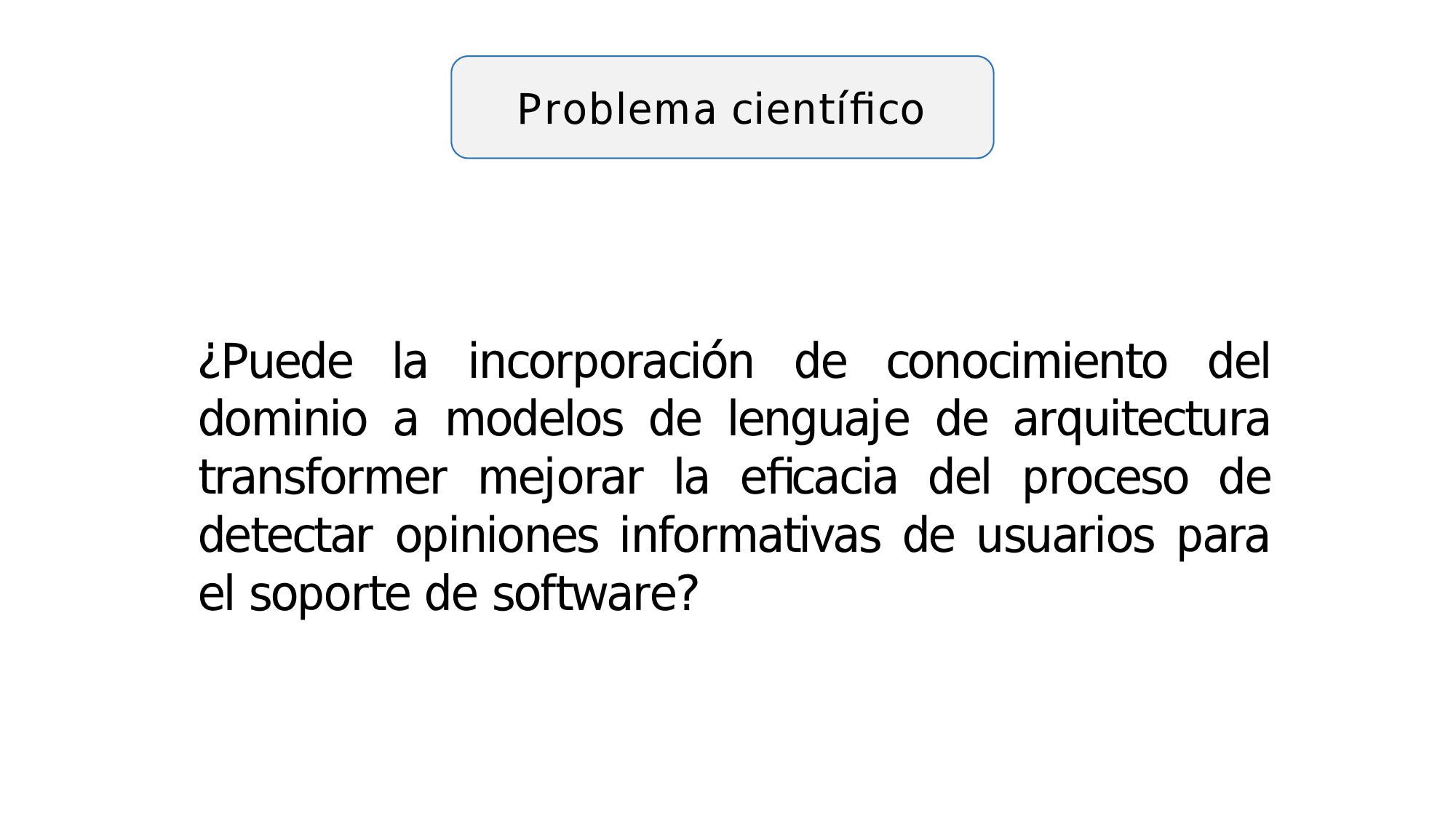

Problema científico
¿Puede la incorporación de conocimiento del dominio a modelos de lenguaje de arquitectura transformer mejorar la eficacia del proceso de detectar opiniones informativas de usuarios para el soporte de software?